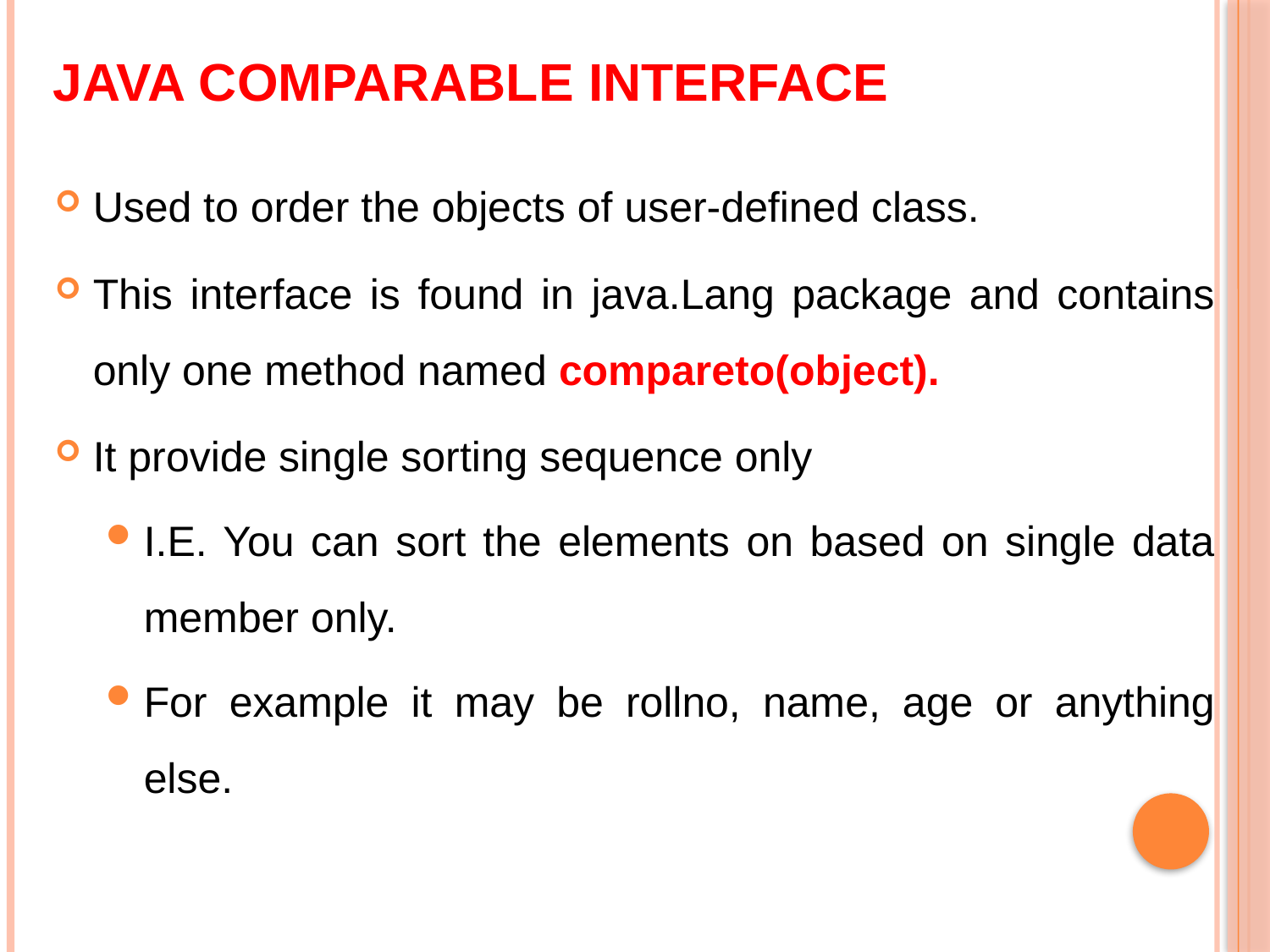

# Java Comparable interface
Used to order the objects of user-defined class.
This interface is found in java.Lang package and contains only one method named compareto(object).
It provide single sorting sequence only
I.E. You can sort the elements on based on single data member only.
For example it may be rollno, name, age or anything else.